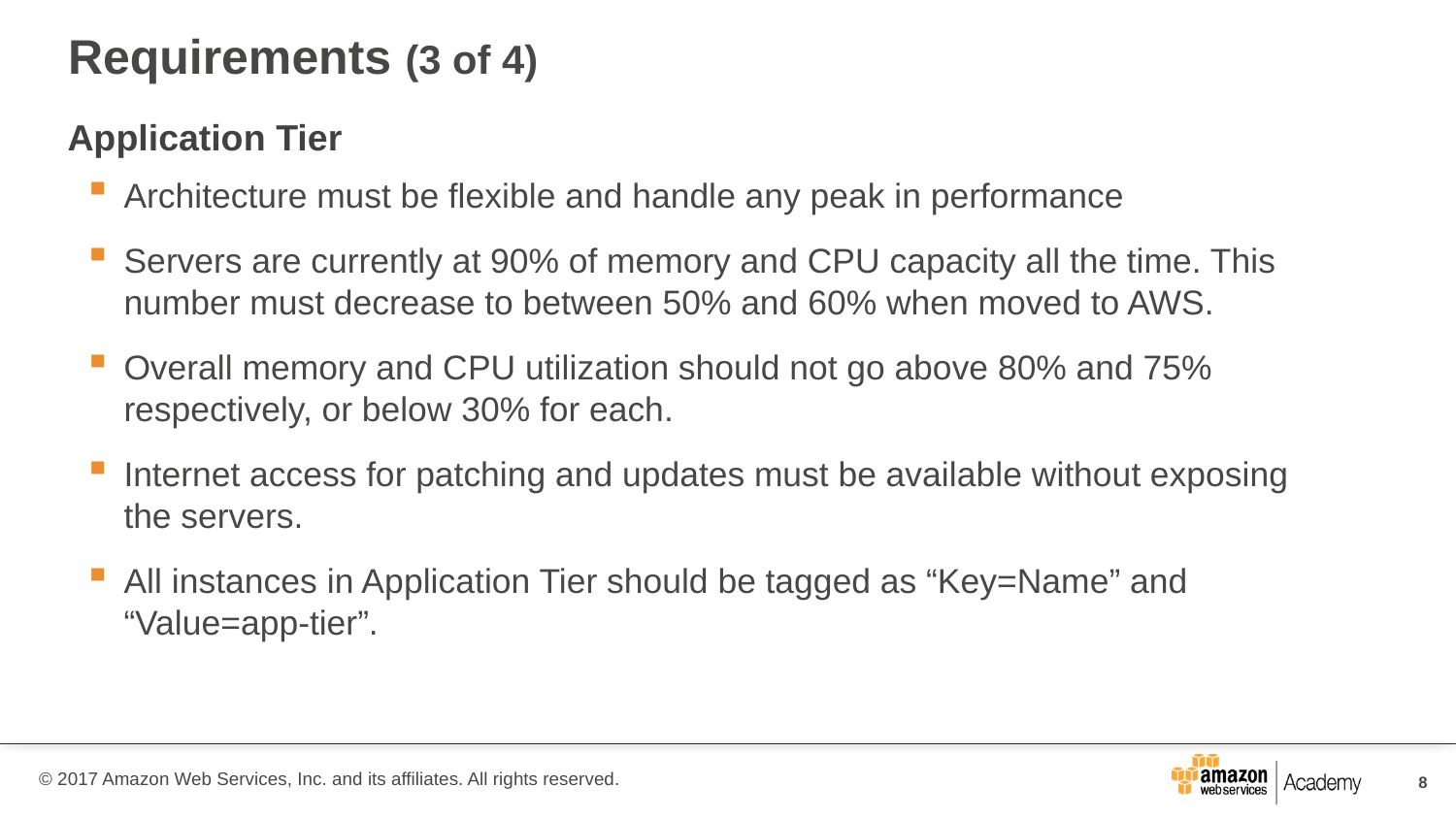

# Requirements (3 of 4)
Application Tier
Architecture must be flexible and handle any peak in performance
Servers are currently at 90% of memory and CPU capacity all the time. This number must decrease to between 50% and 60% when moved to AWS.
Overall memory and CPU utilization should not go above 80% and 75% respectively, or below 30% for each.
Internet access for patching and updates must be available without exposing the servers.
All instances in Application Tier should be tagged as “Key=Name” and “Value=app-tier”.